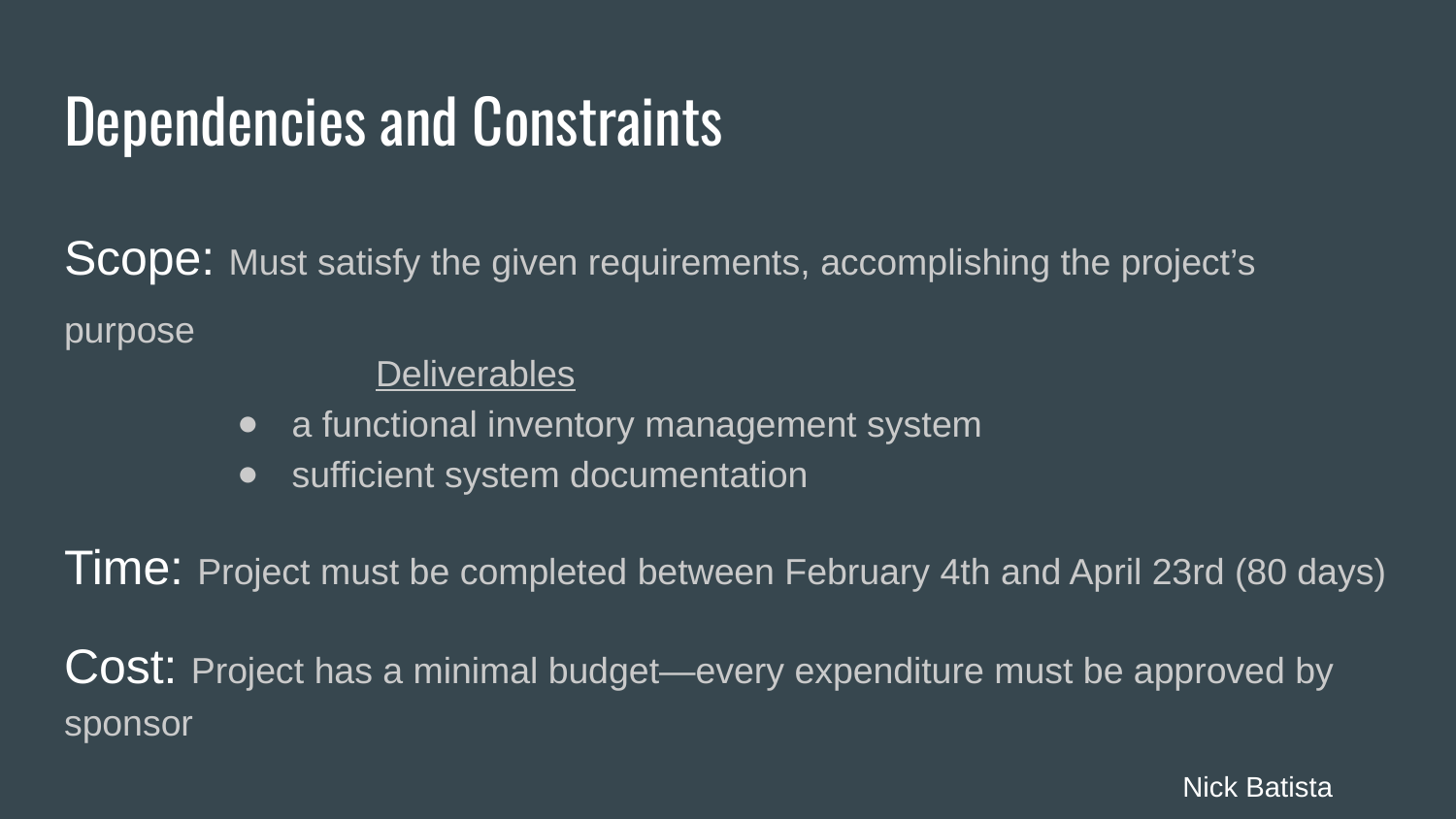

# Dependencies and Constraints
Scope: Must satisfy the given requirements, accomplishing the project’s purpose
		  Deliverables
a functional inventory management system
sufficient system documentation
Time: Project must be completed between February 4th and April 23rd (80 days)
Cost: Project has a minimal budget—every expenditure must be approved by sponsor
Nick Batista 	6